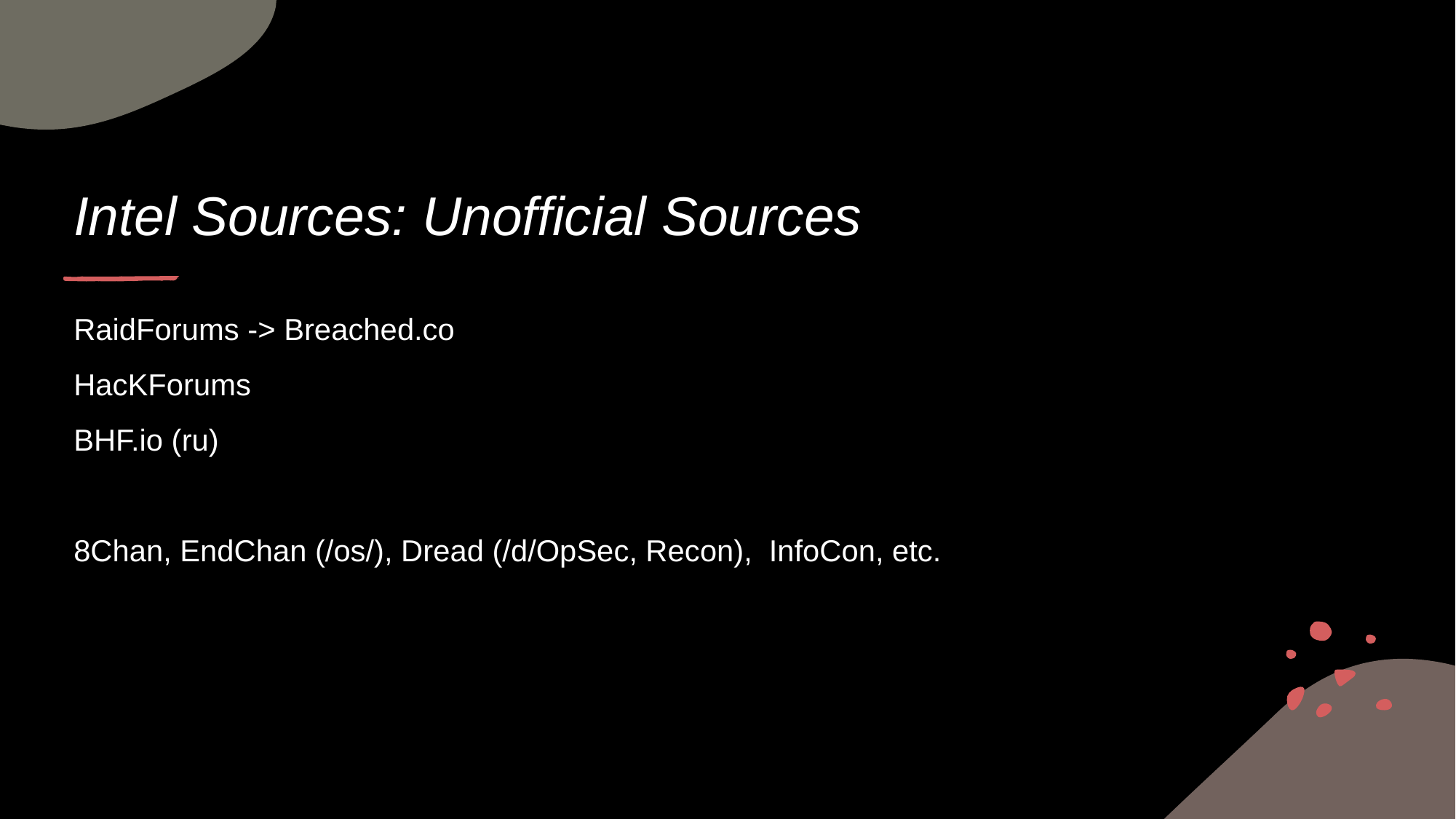

# Intel Sources: Unofficial Sources
RaidForums -> Breached.co
HacKForums
BHF.io (ru)

8Chan, EndChan (/os/), Dread (/d/OpSec, Recon),  InfoCon, etc.